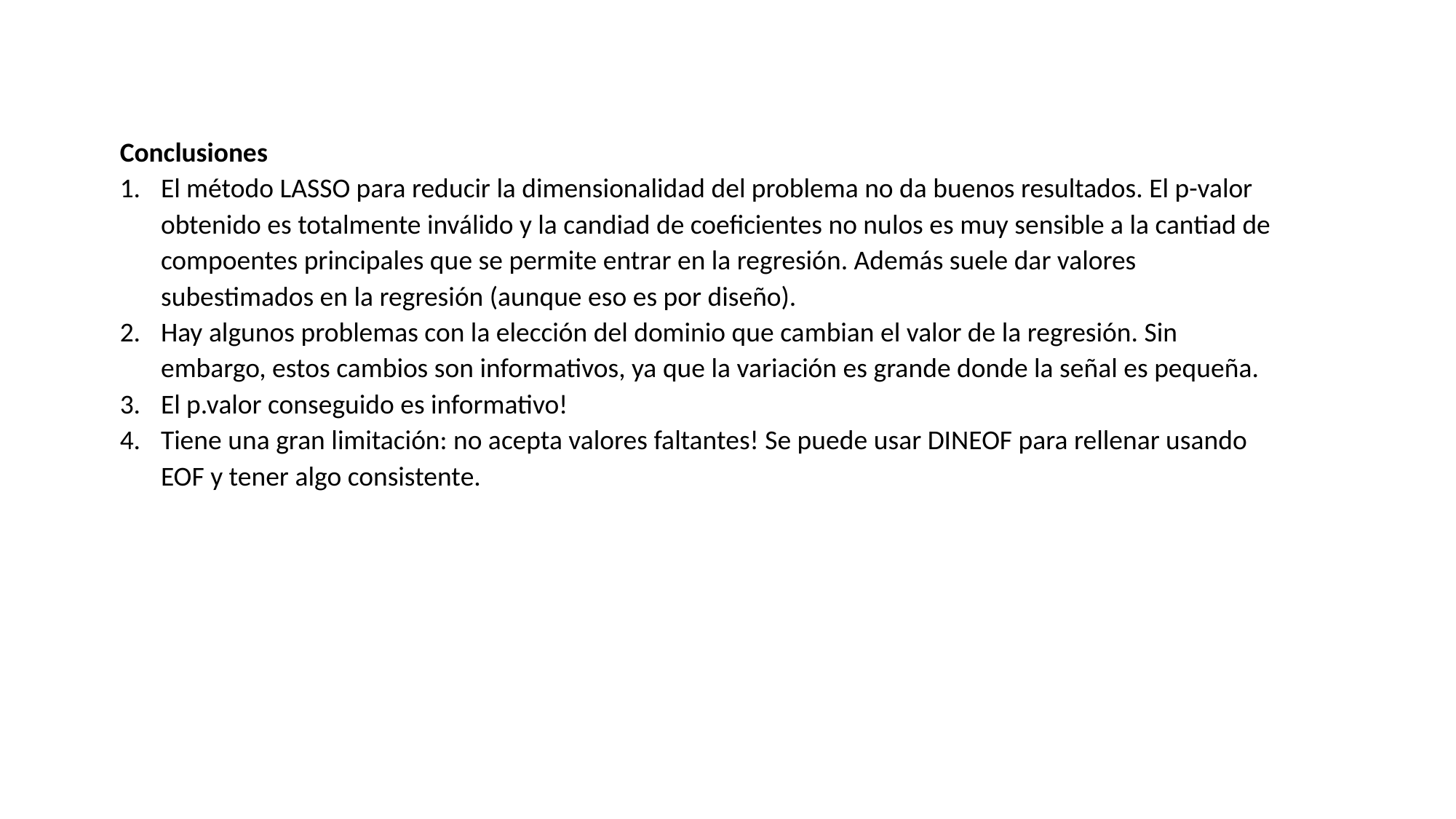

Conclusiones
El método LASSO para reducir la dimensionalidad del problema no da buenos resultados. El p-valor obtenido es totalmente inválido y la candiad de coeficientes no nulos es muy sensible a la cantiad de compoentes principales que se permite entrar en la regresión. Además suele dar valores subestimados en la regresión (aunque eso es por diseño).
Hay algunos problemas con la elección del dominio que cambian el valor de la regresión. Sin embargo, estos cambios son informativos, ya que la variación es grande donde la señal es pequeña.
El p.valor conseguido es informativo!
Tiene una gran limitación: no acepta valores faltantes! Se puede usar DINEOF para rellenar usando EOF y tener algo consistente.